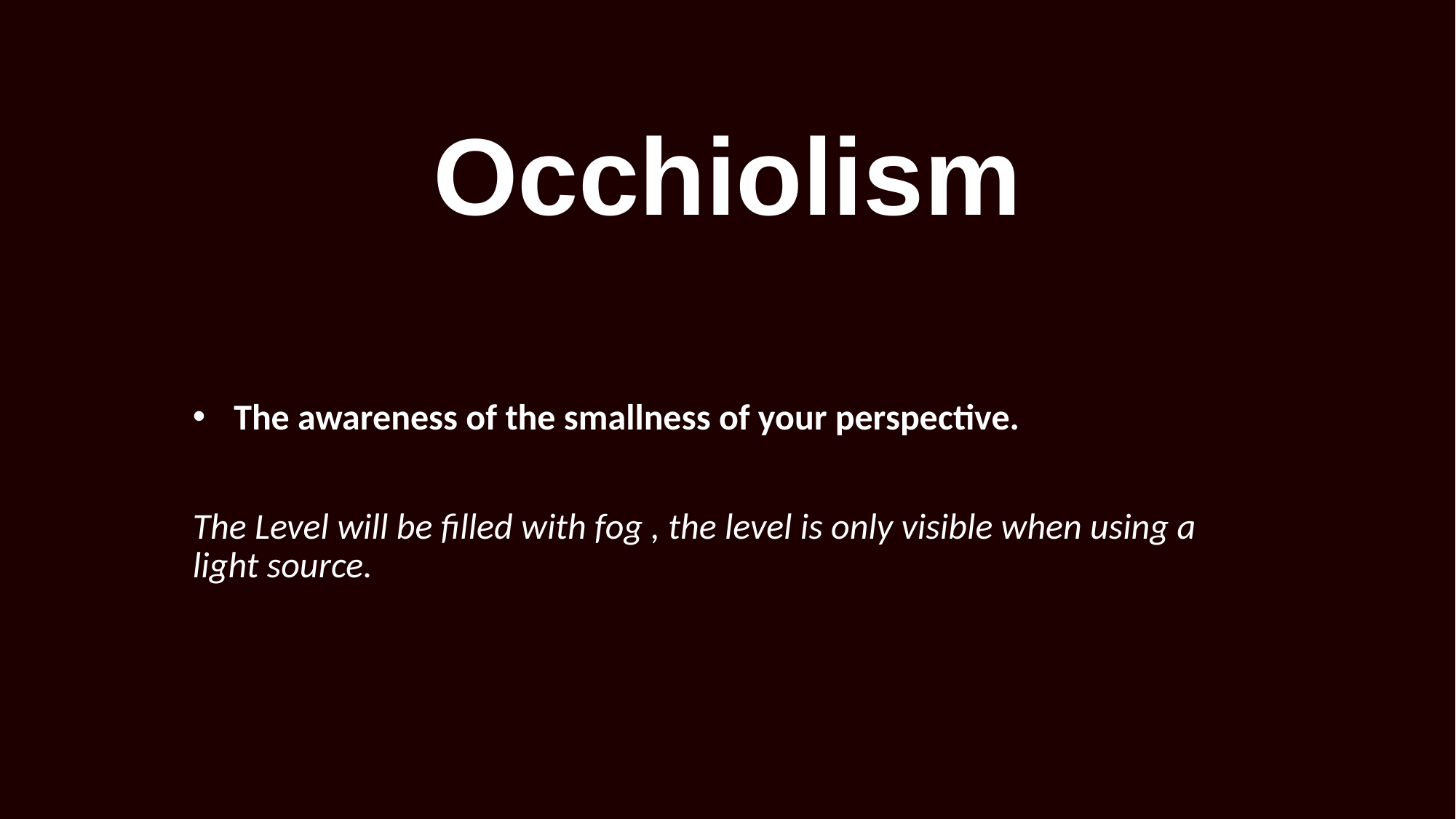

# Occhiolism
The awareness of the smallness of your perspective.

The Level will be filled with fog , the level is only visible when using a light source.